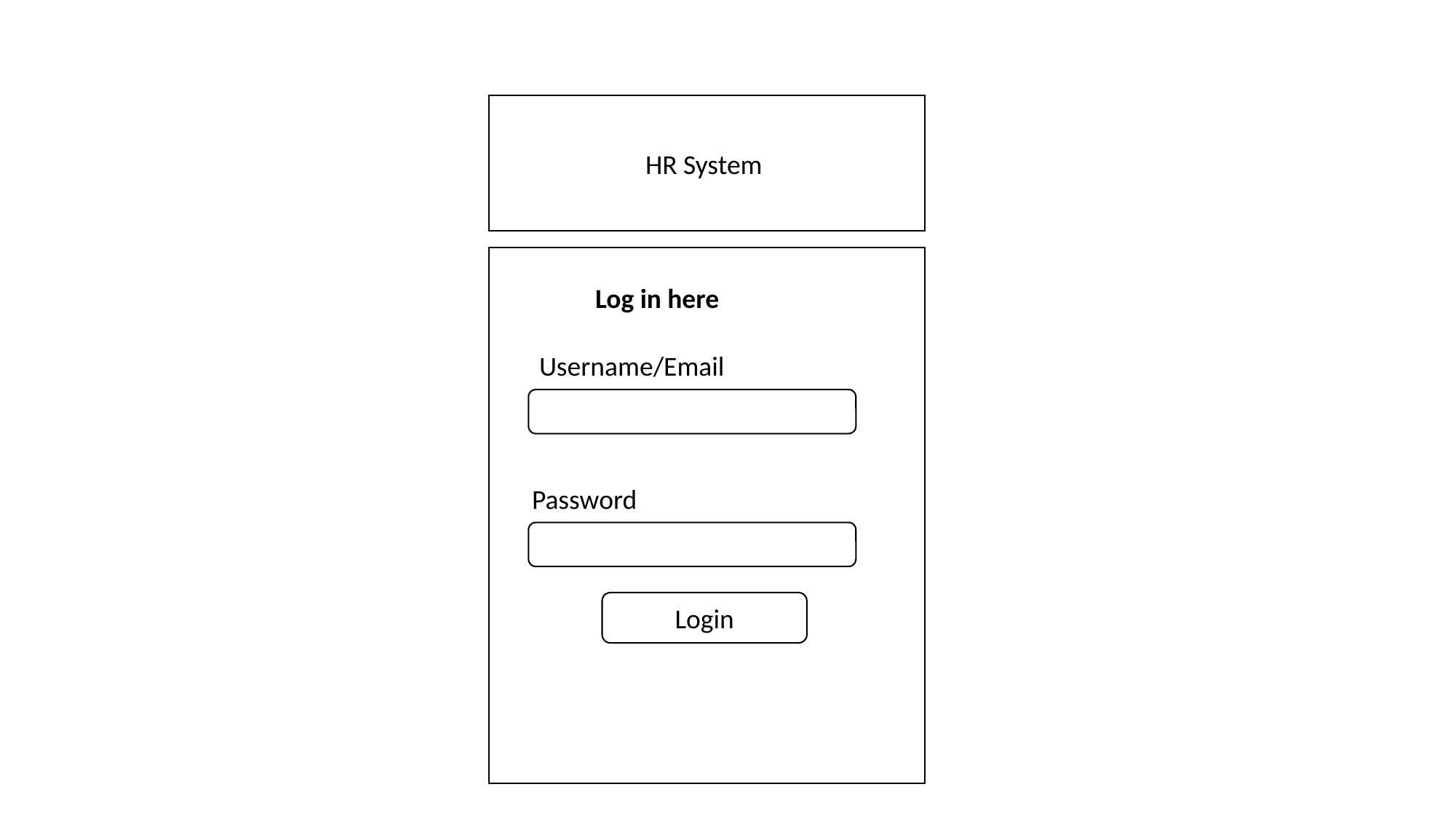

HR System

Log in here
Username/Email

Password

Login